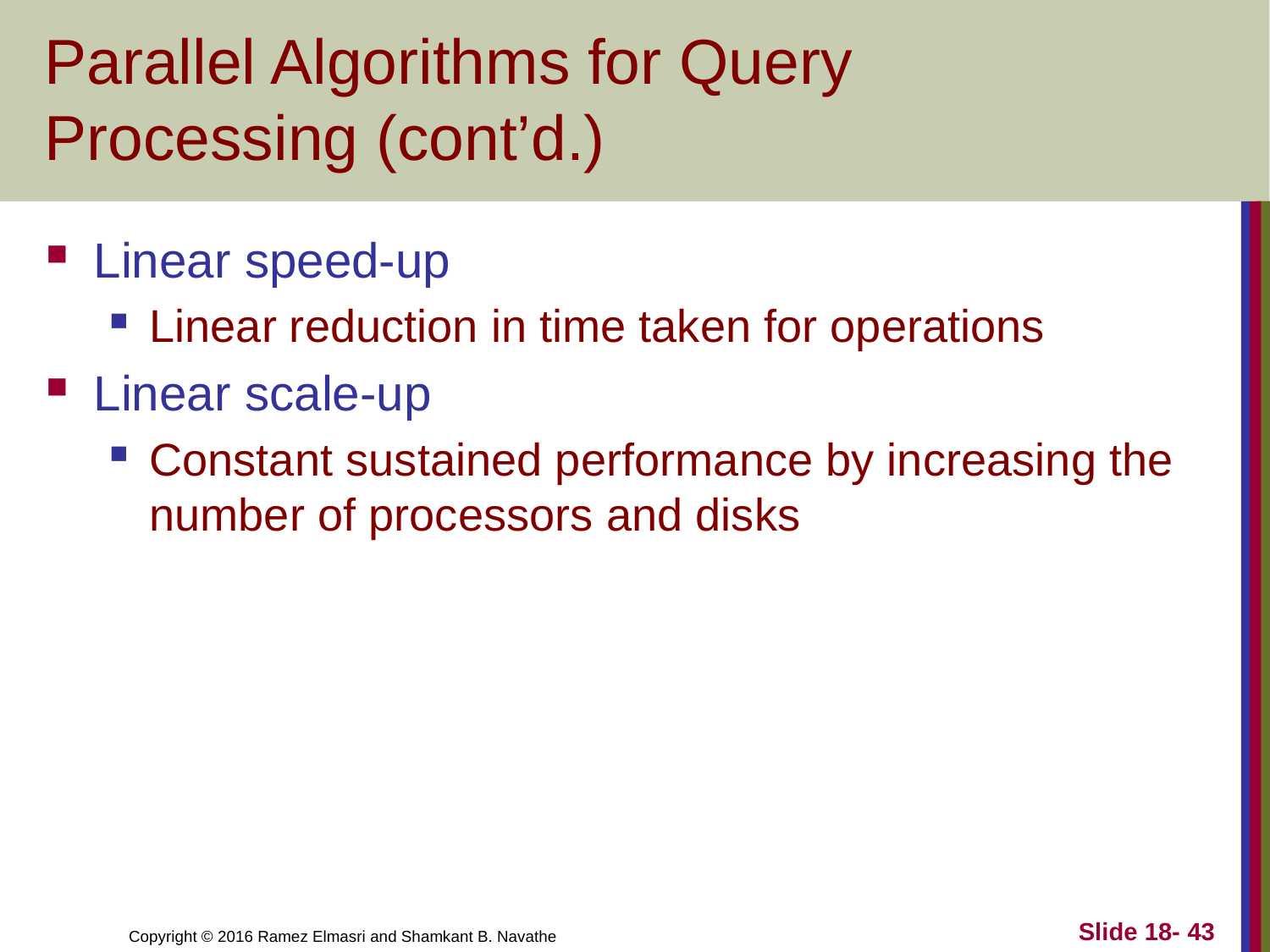

# Parallel Algorithms for Query Processing (cont’d.)
Linear speed-up
Linear reduction in time taken for operations
Linear scale-up
Constant sustained performance by increasing the number of processors and disks

Slide 18- 43